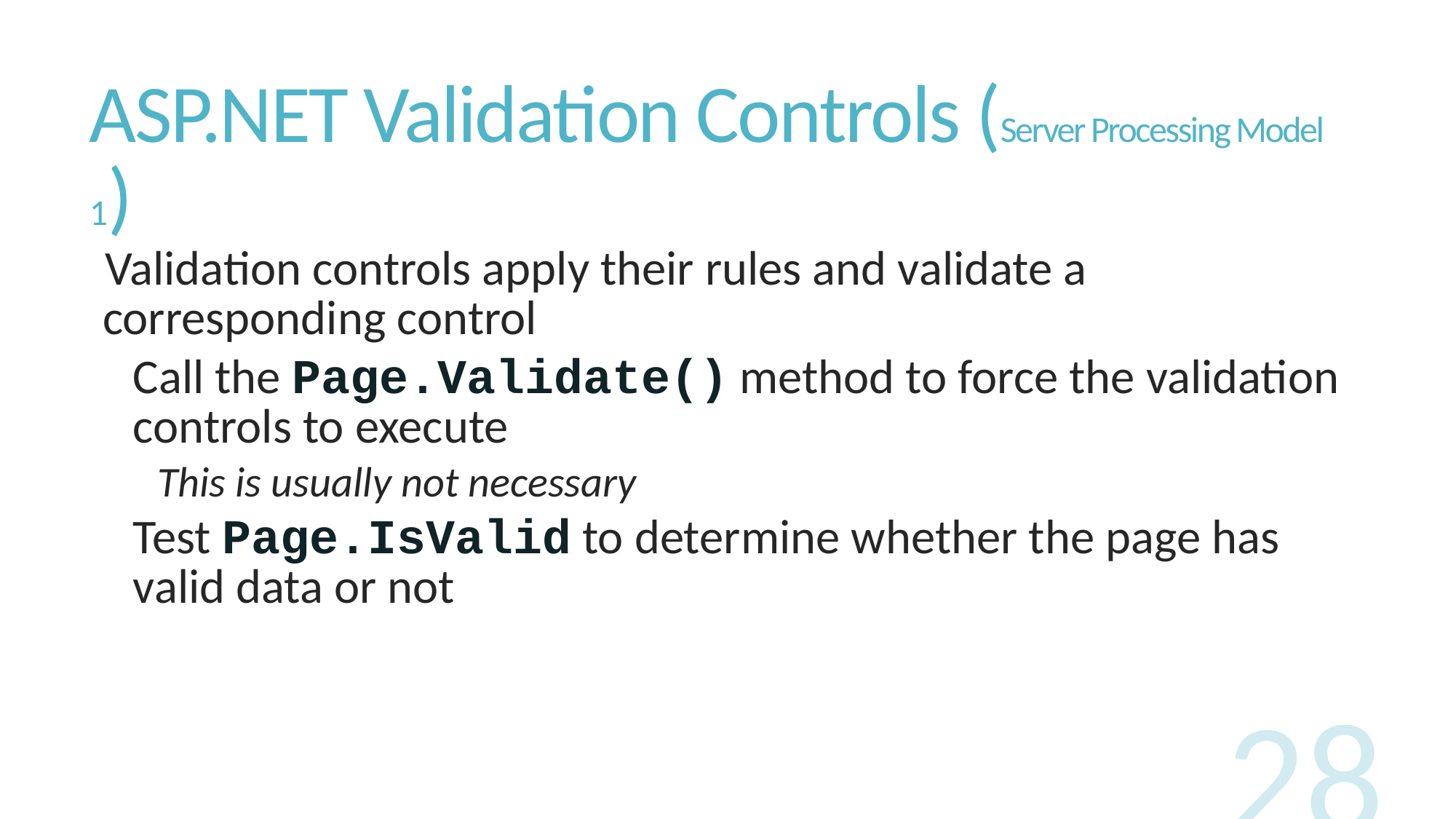

# ASP.NET Validation Controls (Server Processing Model 1)
Validation controls apply their rules and validate a corresponding control
Call the Page.Validate() method to force the validation controls to execute
This is usually not necessary
Test Page.IsValid to determine whether the page has valid data or not
28